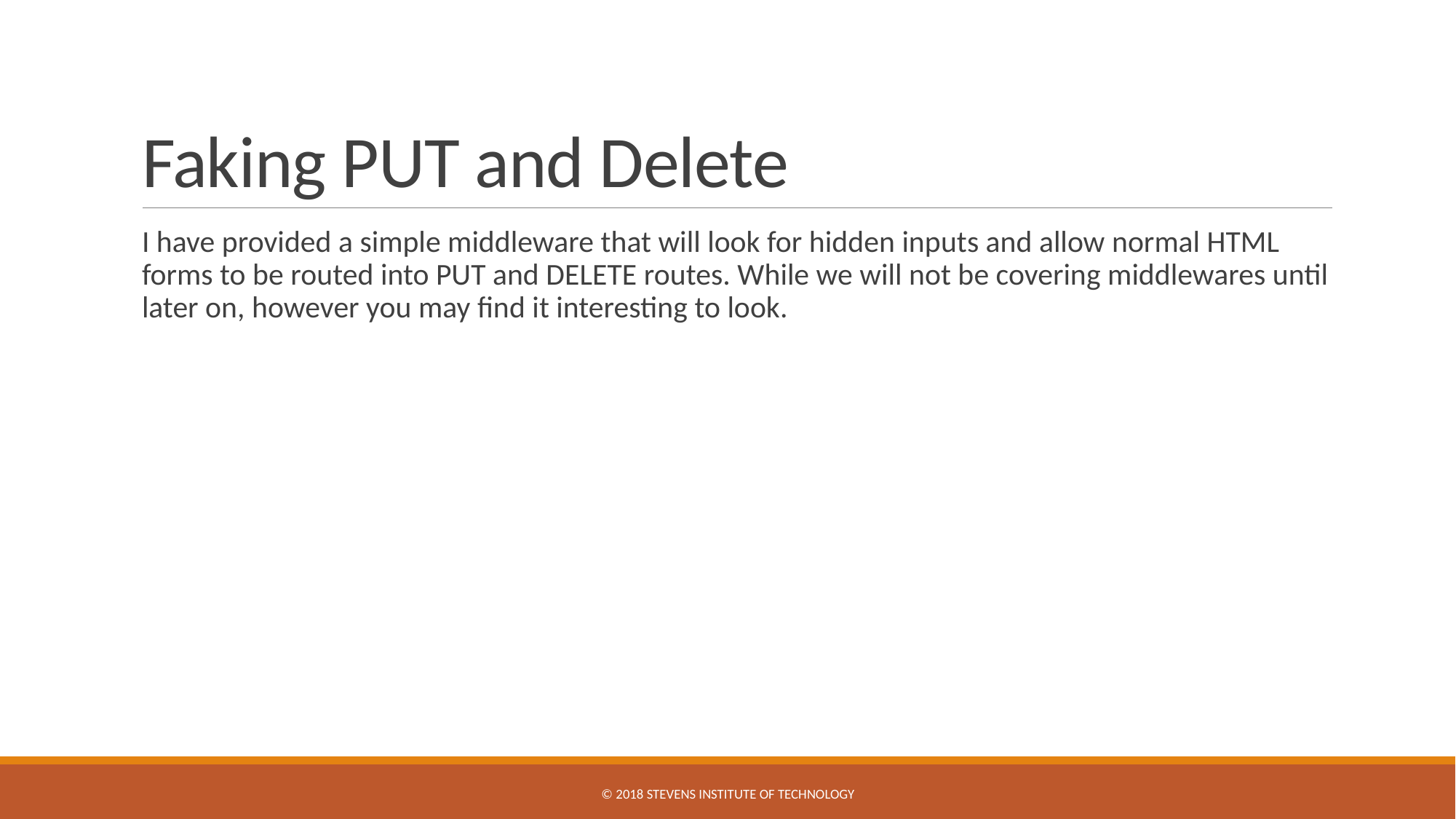

# Faking PUT and Delete
I have provided a simple middleware that will look for hidden inputs and allow normal HTML forms to be routed into PUT and DELETE routes. While we will not be covering middlewares until later on, however you may find it interesting to look.
© 2018 STEVENS INSTITUTE OF TECHNOLOGY